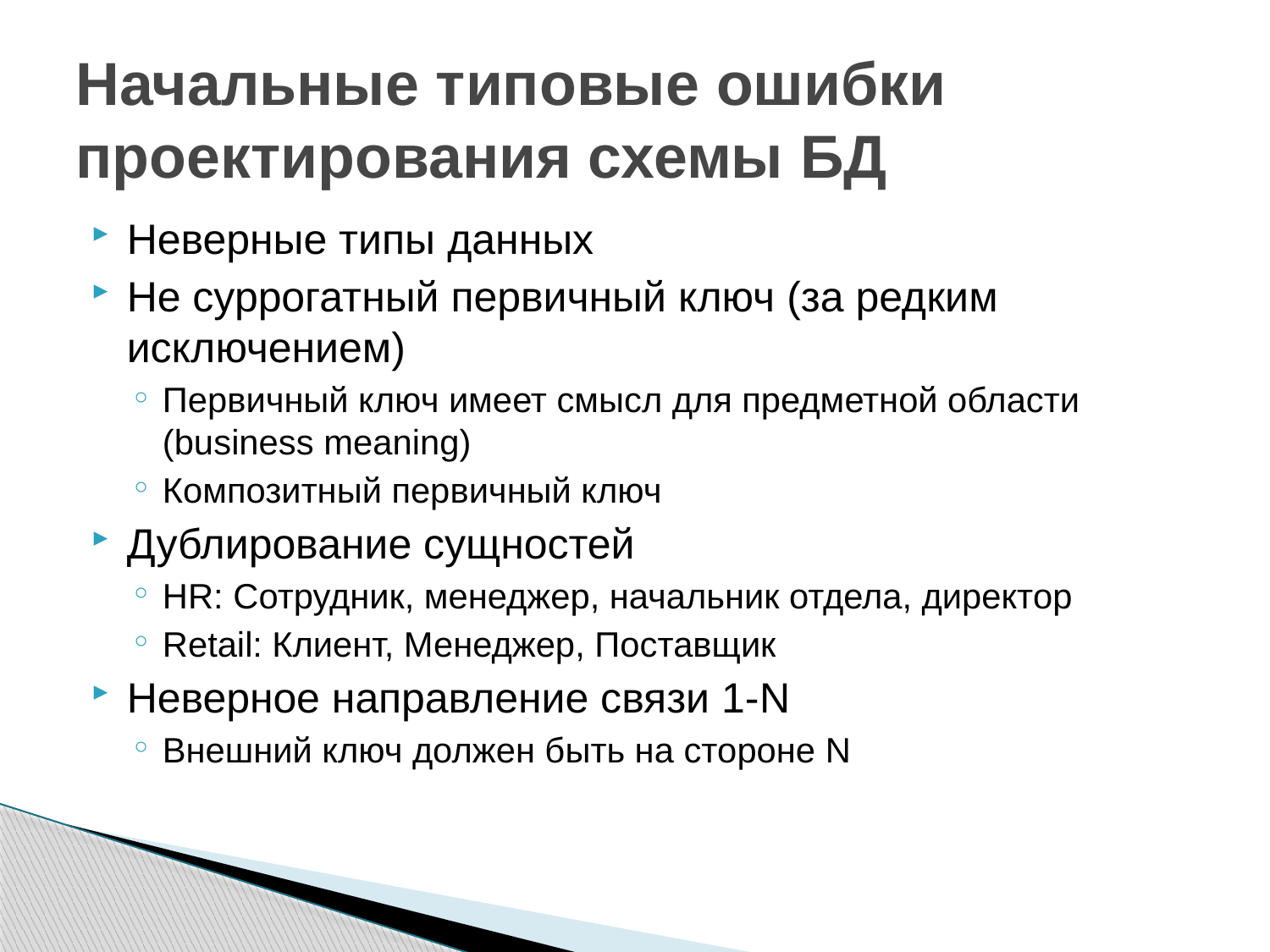

# Начальные типовые ошибки проектирования схемы БД
Неверные типы данных
Не суррогатный первичный ключ (за редким исключением)
Первичный ключ имеет смысл для предметной области (business meaning)
Композитный первичный ключ
Дублирование сущностей
HR: Сотрудник, менеджер, начальник отдела, директор
Retail: Клиент, Менеджер, Поставщик
Неверное направление связи 1-N
Внешний ключ должен быть на стороне N